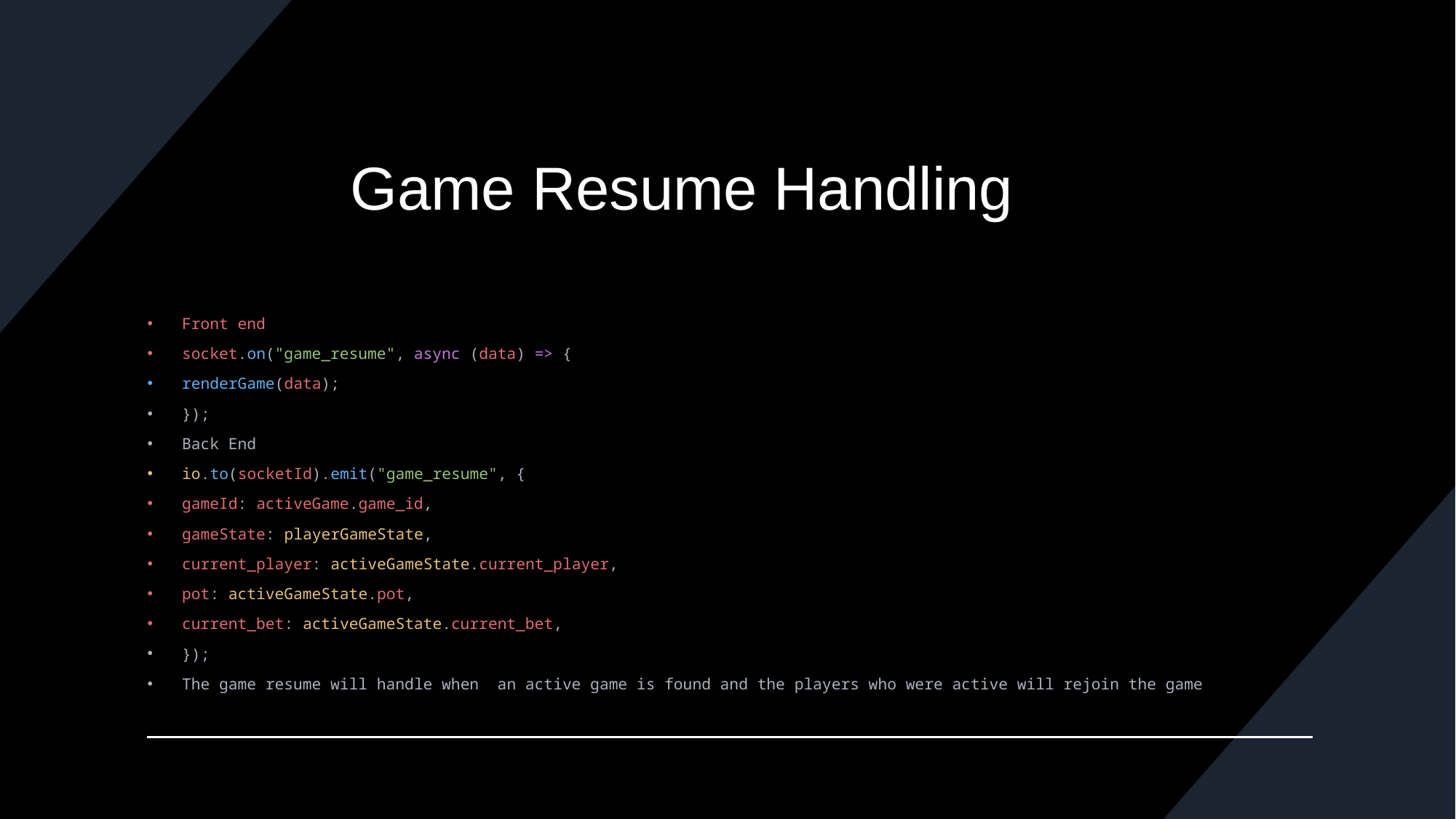

# Game Resume Handling

Front end
socket.on("game_resume", async (data) => {
renderGame(data);
});
Back End
io.to(socketId).emit("game_resume", {
gameId: activeGame.game_id,
gameState: playerGameState,
current_player: activeGameState.current_player,
pot: activeGameState.pot,
current_bet: activeGameState.current_bet,
});
The game resume will handle when  an active game is found and the players who were active will rejoin the game